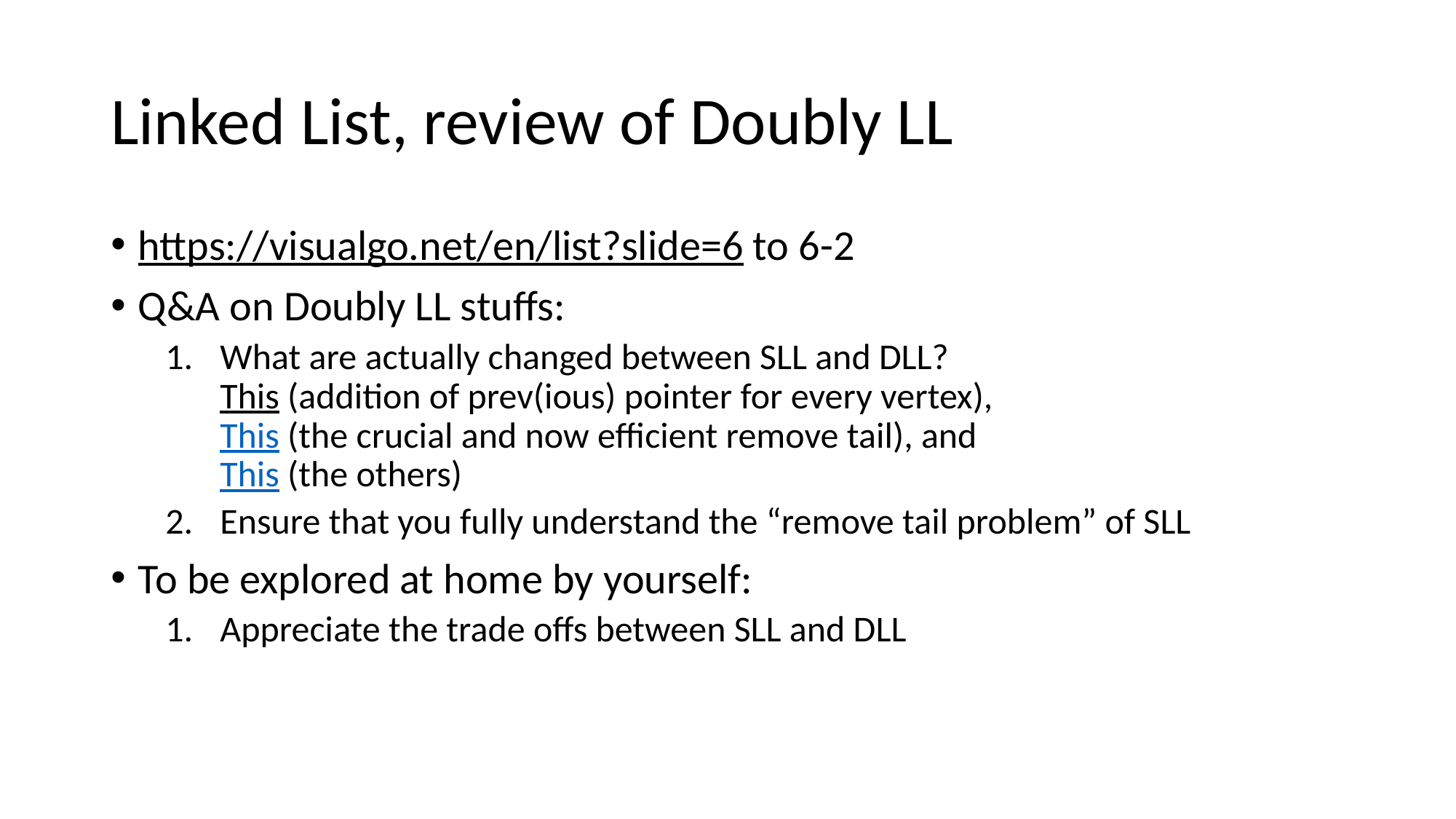

# Linked List, review of Doubly LL
https://visualgo.net/en/list?slide=6 to 6-2
Q&A on Doubly LL stuffs:
What are actually changed between SLL and DLL?
This (addition of prev(ious) pointer for every vertex),
This (the crucial and now efficient remove tail), and
This (the others)
Ensure that you fully understand the “remove tail problem” of SLL
To be explored at home by yourself:
Appreciate the trade offs between SLL and DLL